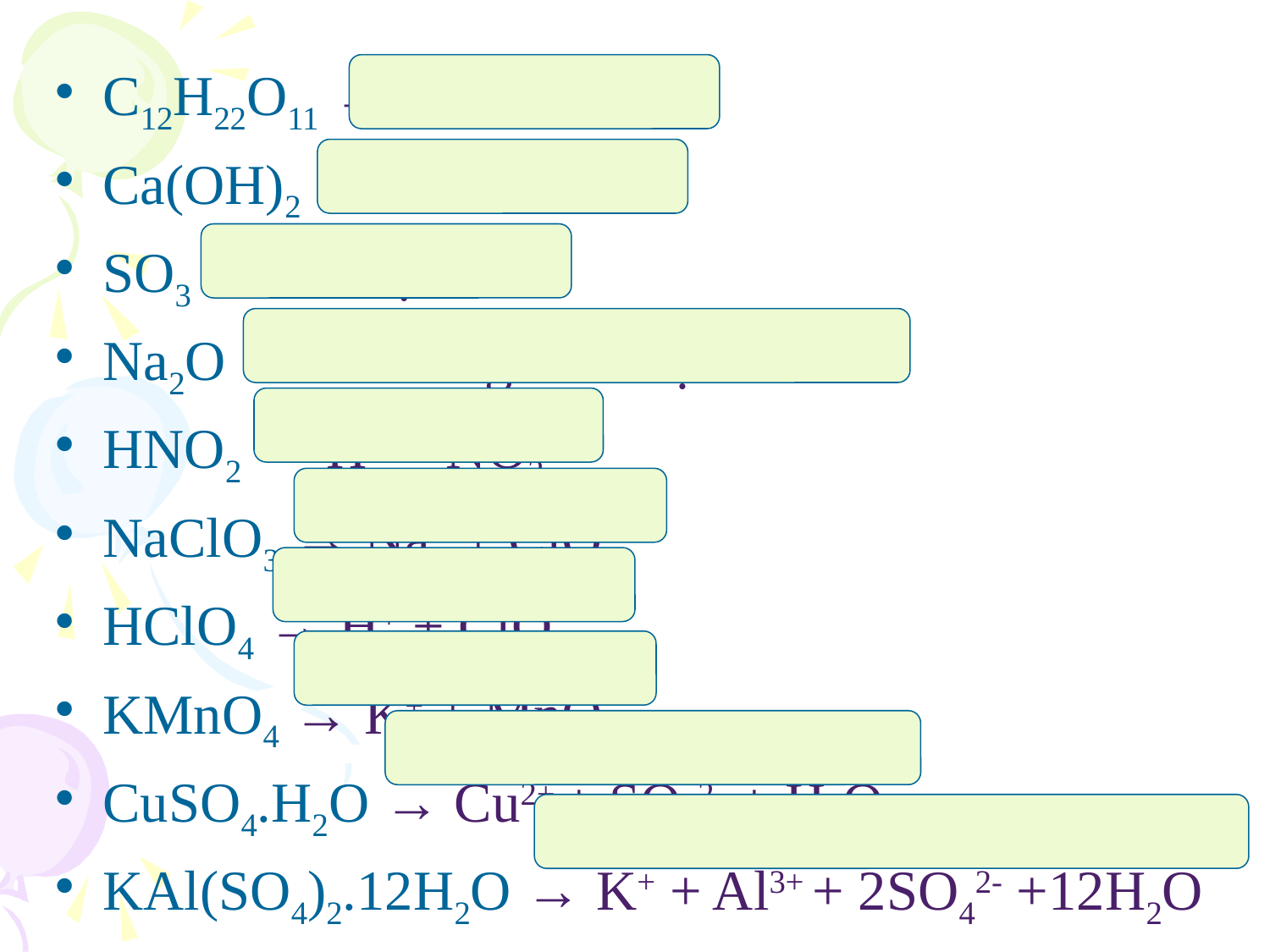

C12H22O11 → ko điện li
Ca(OH)2 → Ca2+ + 2OH¯
SO3 → ko điện li
Na2O → tan trong nước tạo NaOH
HNO2 ⇔ H+ + NO2¯
NaClO3 → Na+ + ClO3¯
HClO4 → H+ + ClO4¯
KMnO4 → K+ + MnO4¯
CuSO4.H2O → Cu2+ + SO42- + H2O
KAl(SO4)2.12H2O → K+ + Al3+ + 2SO42- +12H2O